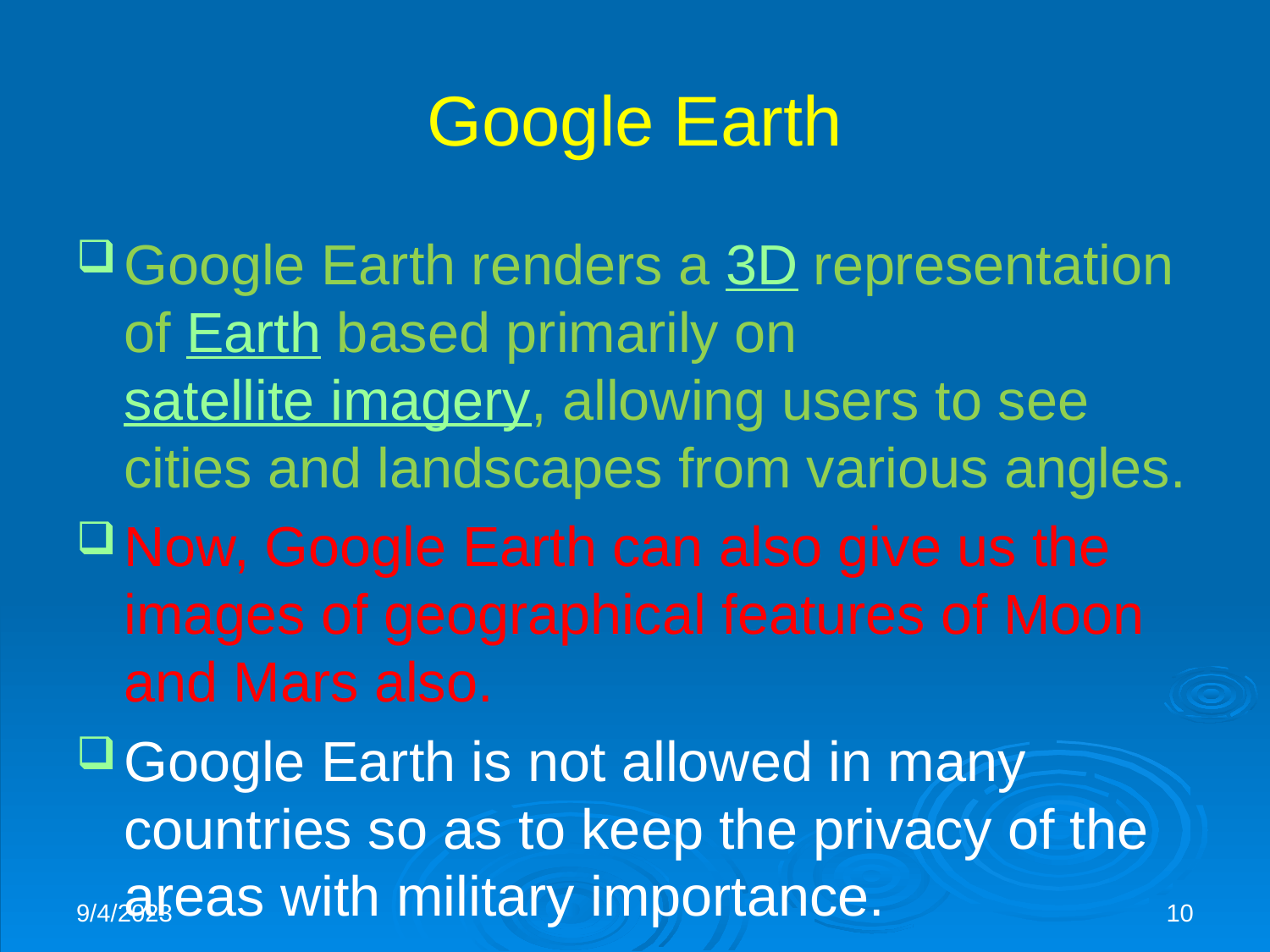

# Google Earth
Google Earth renders a 3D representation of Earth based primarily on satellite imagery, allowing users to see cities and landscapes from various angles.
Now, Google Earth can also give us the images of geographical features of Moon and Mars also.
Google Earth is not allowed in many countries so as to keep the privacy of the areas with military importance.
9/4/2023
10